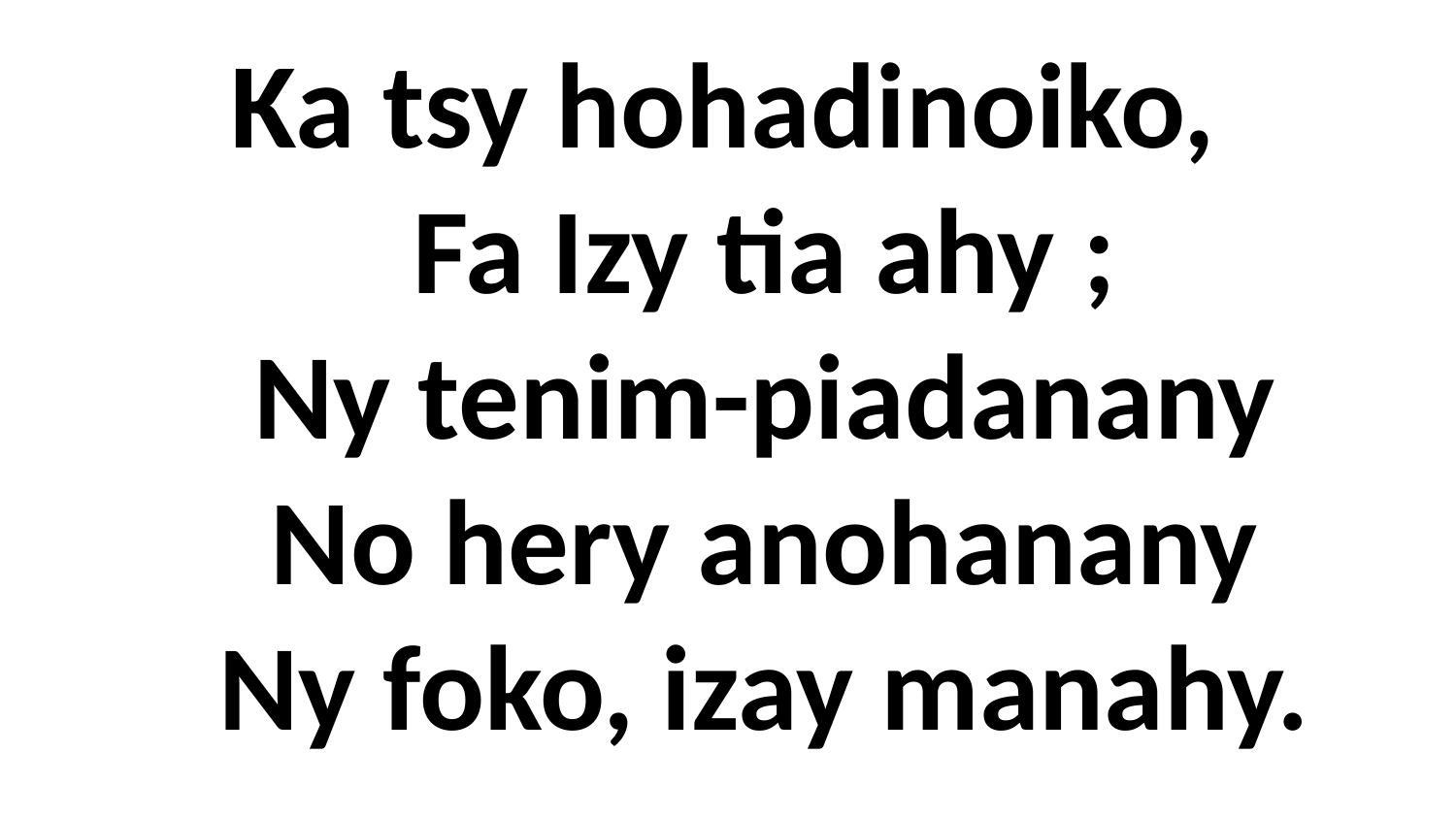

Ka tsy hohadinoiko,
   Fa Izy tia ahy ;
   Ny tenim-piadanany
   No hery anohanany
   Ny foko, izay manahy.